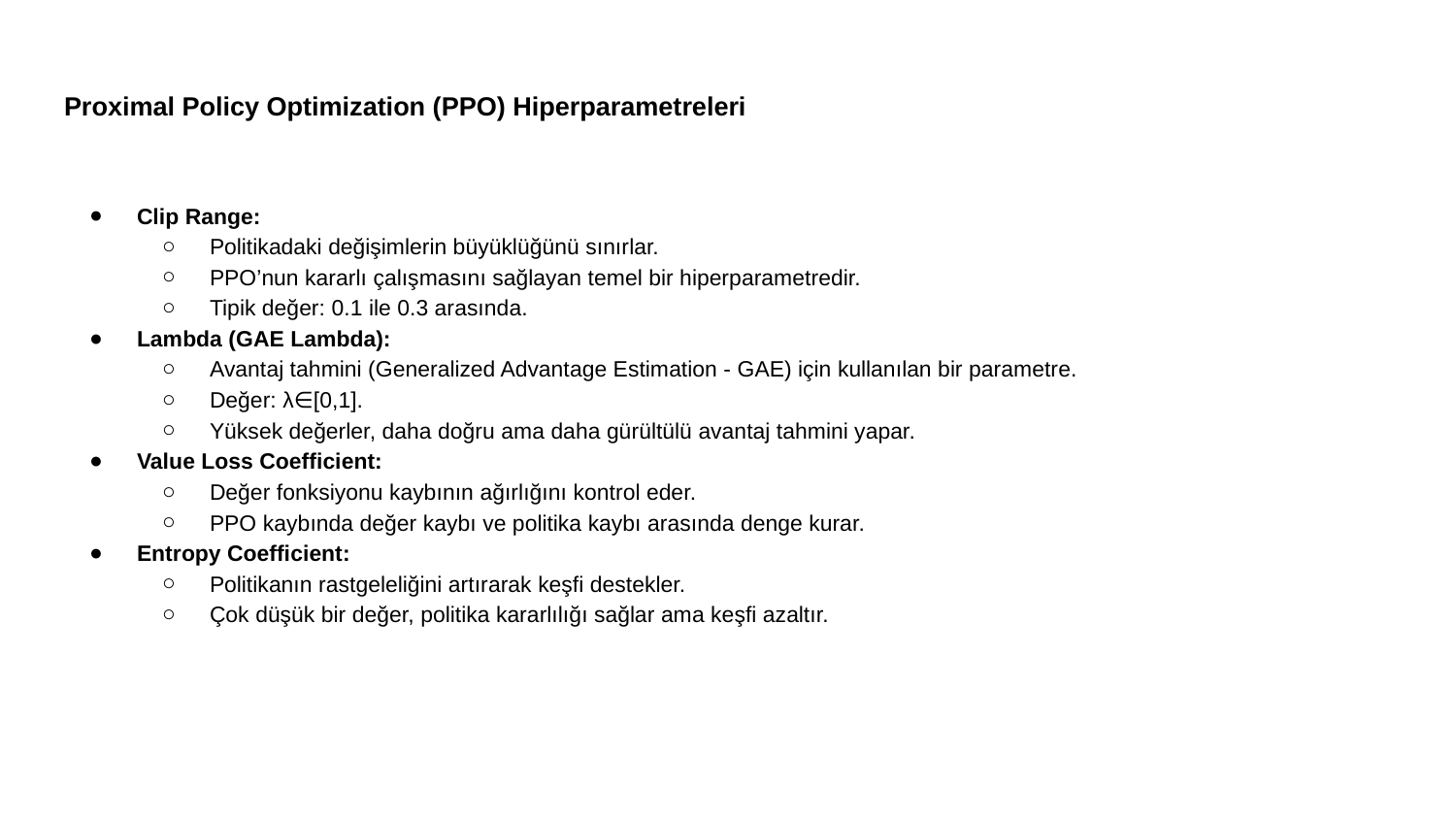

# Proximal Policy Optimization (PPO) Hiperparametreleri
Clip Range:
Politikadaki değişimlerin büyüklüğünü sınırlar.
PPO’nun kararlı çalışmasını sağlayan temel bir hiperparametredir.
Tipik değer: 0.1 ile 0.3 arasında.
Lambda (GAE Lambda):
Avantaj tahmini (Generalized Advantage Estimation - GAE) için kullanılan bir parametre.
Değer: λ∈[0,1].
Yüksek değerler, daha doğru ama daha gürültülü avantaj tahmini yapar.
Value Loss Coefficient:
Değer fonksiyonu kaybının ağırlığını kontrol eder.
PPO kaybında değer kaybı ve politika kaybı arasında denge kurar.
Entropy Coefficient:
Politikanın rastgeleliğini artırarak keşfi destekler.
Çok düşük bir değer, politika kararlılığı sağlar ama keşfi azaltır.